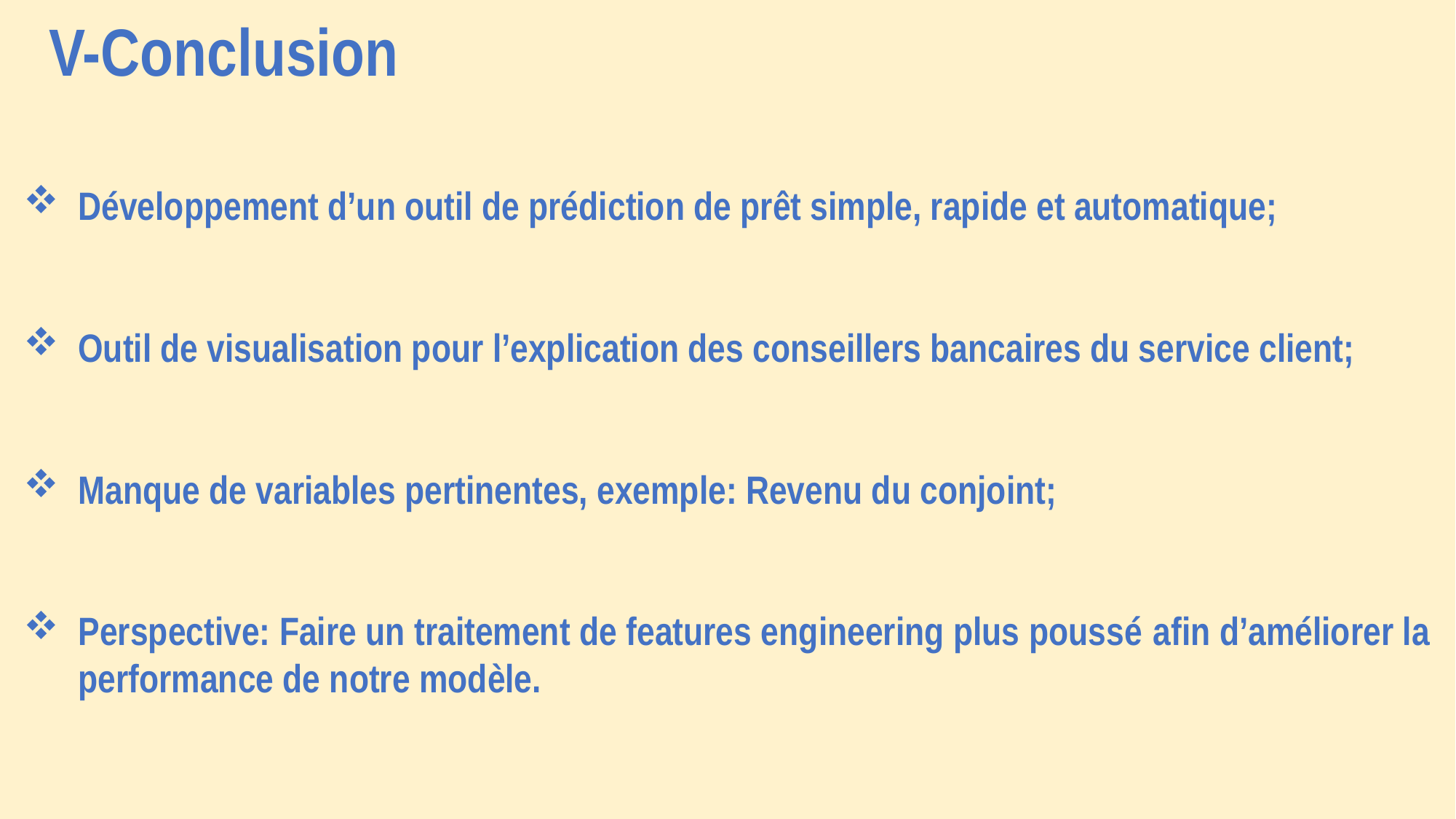

#
V-Conclusion
Développement d’un outil de prédiction de prêt simple, rapide et automatique;

Outil de visualisation pour l’explication des conseillers bancaires du service client;

Manque de variables pertinentes, exemple: Revenu du conjoint;

Perspective: Faire un traitement de features engineering plus poussé afin d’améliorer la performance de notre modèle.